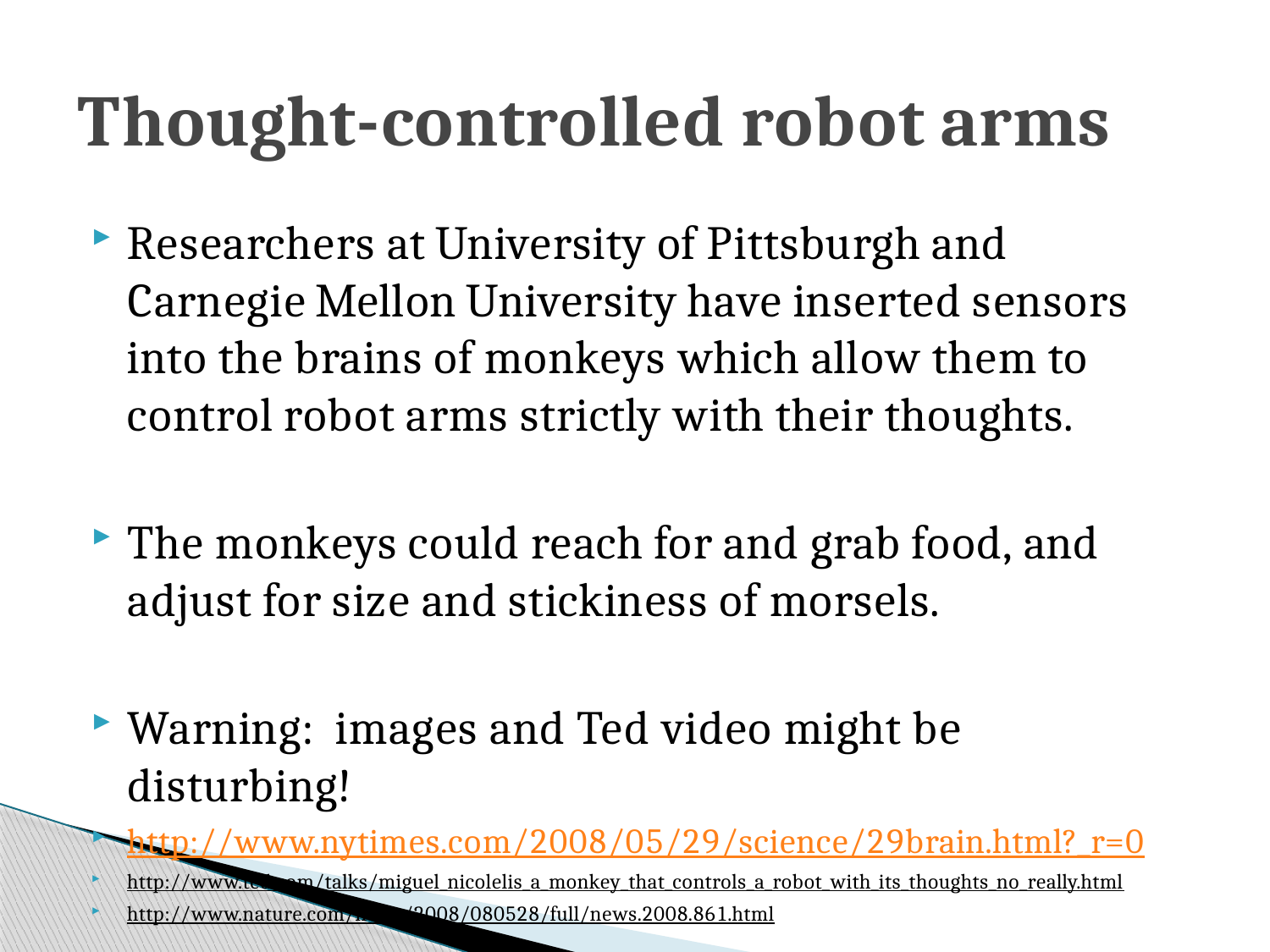

# Thought-controlled robot arms
Researchers at University of Pittsburgh and Carnegie Mellon University have inserted sensors into the brains of monkeys which allow them to control robot arms strictly with their thoughts.

The monkeys could reach for and grab food, and adjust for size and stickiness of morsels.

Warning:  images and Ted video might be disturbing!
http://www.nytimes.com/2008/05/29/science/29brain.html?_r=0
http://www.ted.com/talks/miguel_nicolelis_a_monkey_that_controls_a_robot_with_its_thoughts_no_really.html
http://www.nature.com/news/2008/080528/full/news.2008.861.html